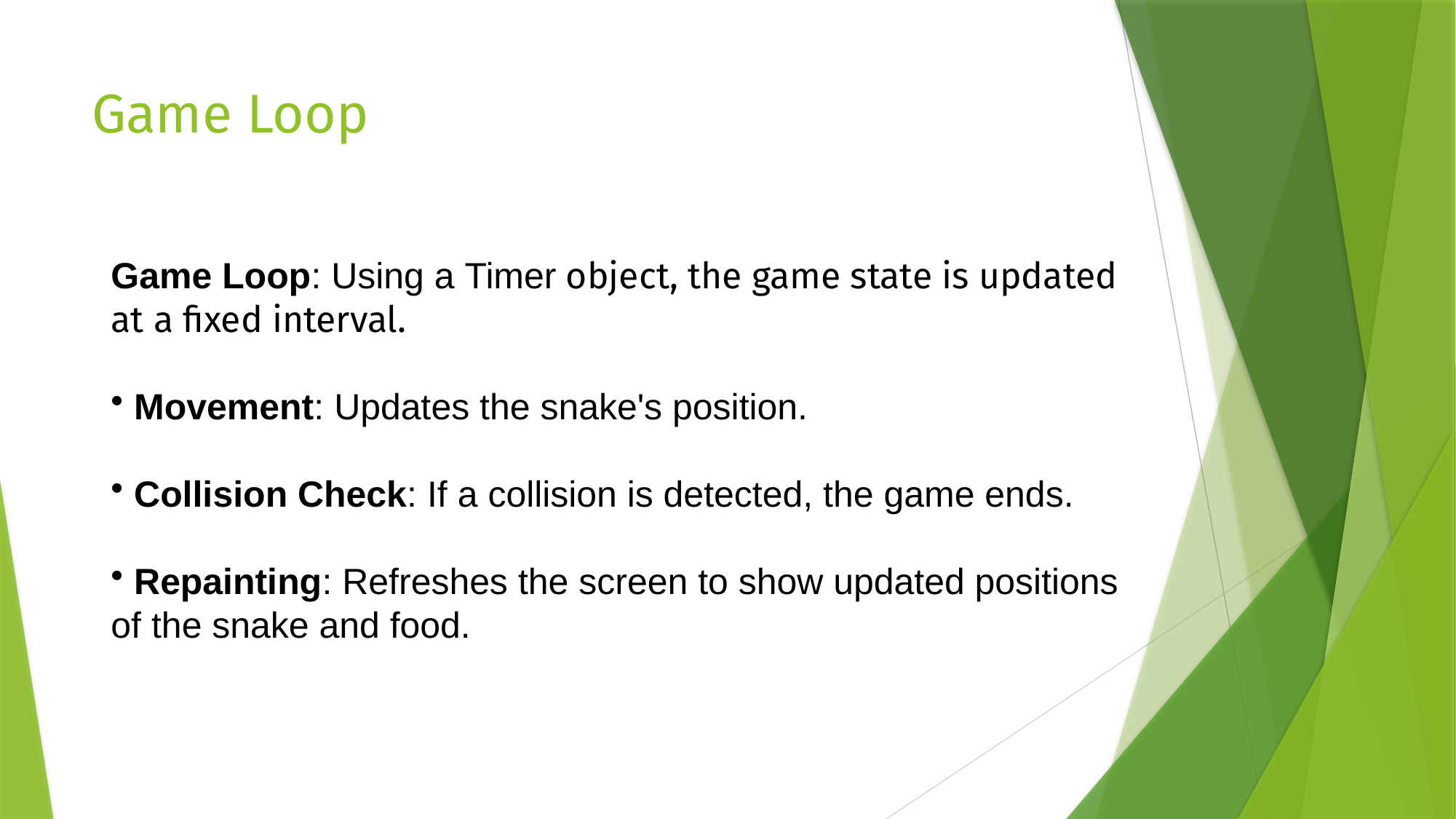

# Game Loop
Game Loop: Using a Timer object, the game state is updated at a fixed interval.

 Movement: Updates the snake's position.

 Collision Check: If a collision is detected, the game ends.

 Repainting: Refreshes the screen to show updated positions of the snake and food.